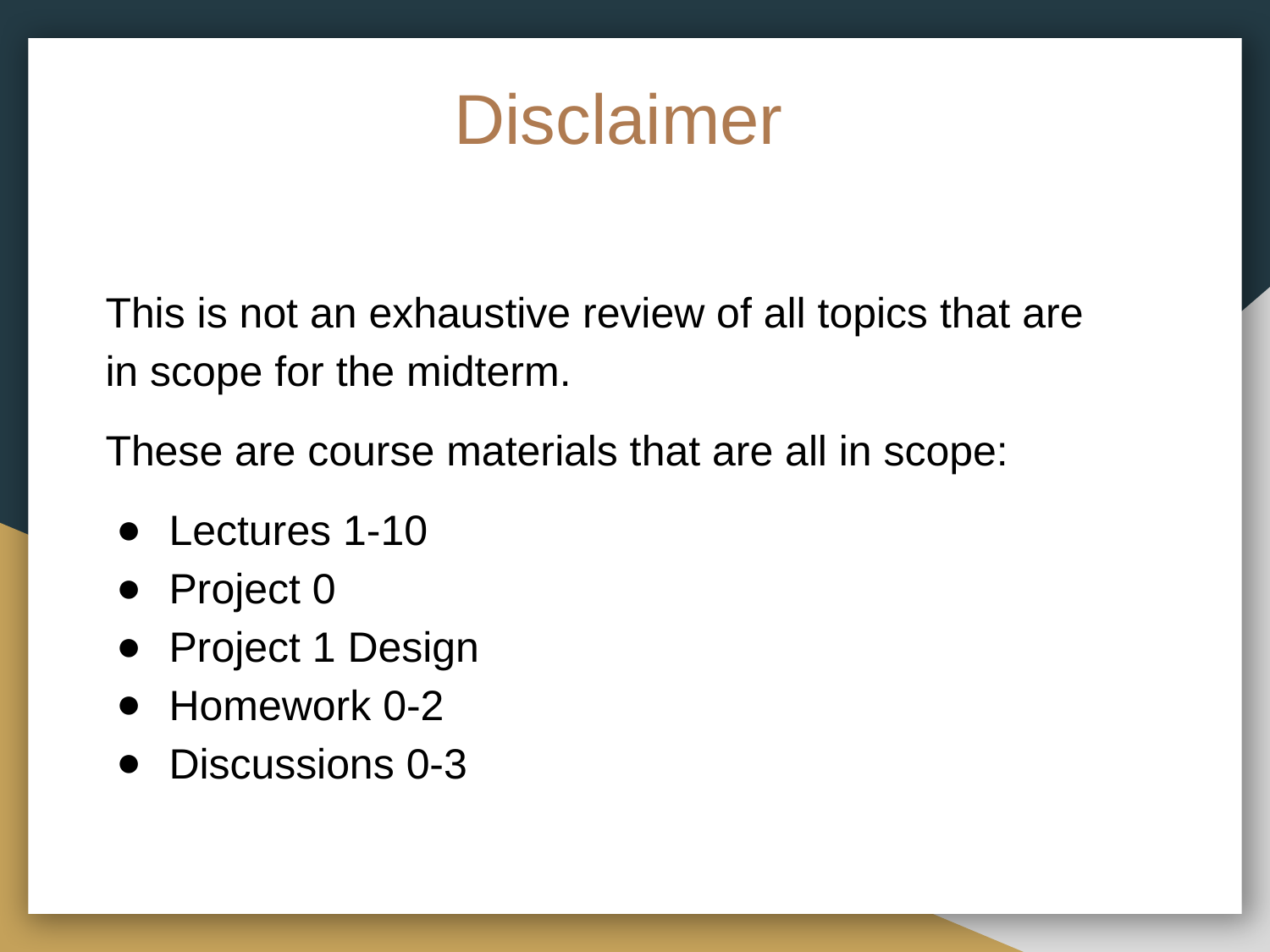

# Disclaimer
This is not an exhaustive review of all topics that are in scope for the midterm.
These are course materials that are all in scope:
Lectures 1-10
Project 0
Project 1 Design
Homework 0-2
Discussions 0-3